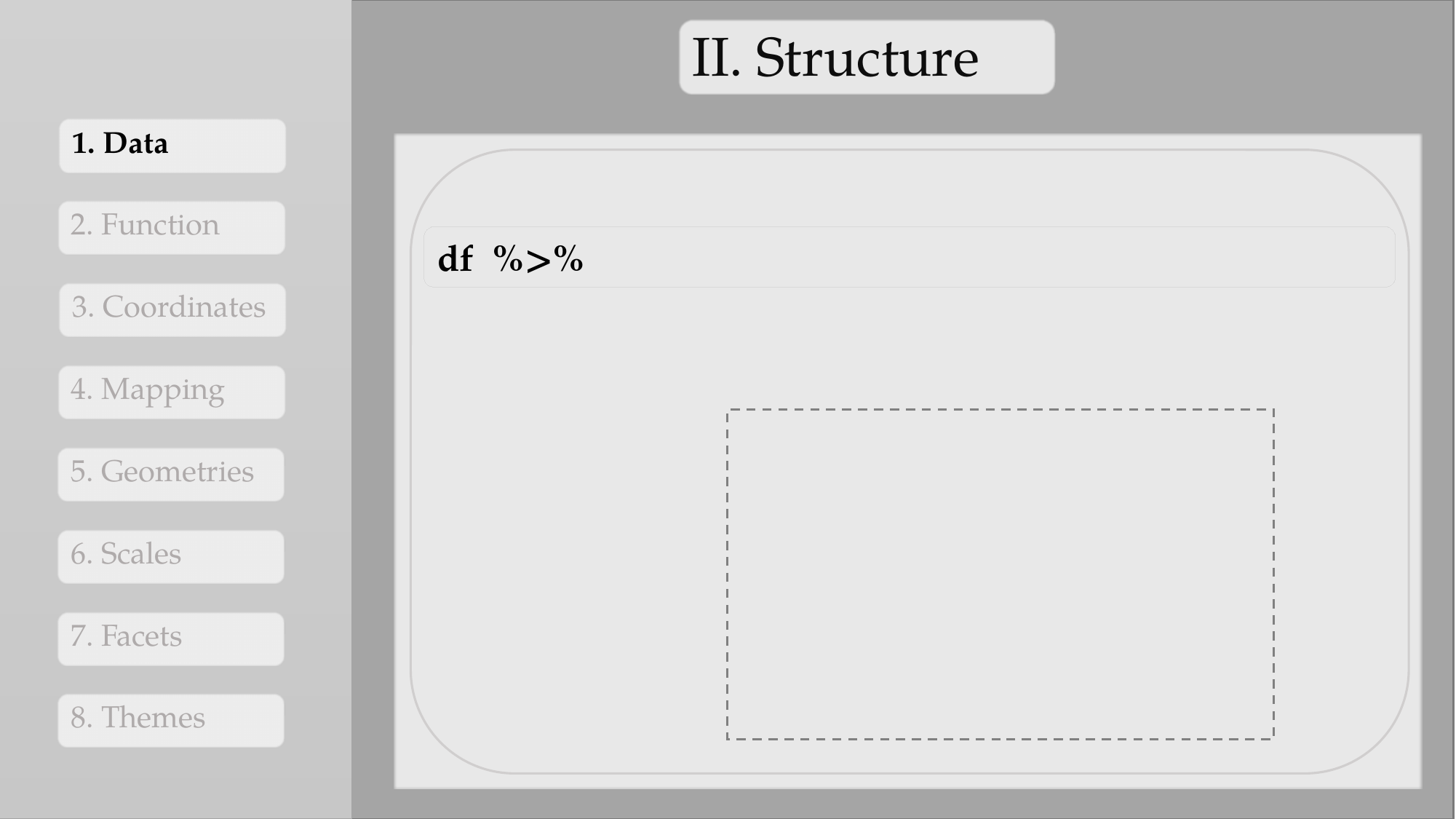

II. Structure
1. Data
2. Function
3. Coordinates
4. Mapping
5. Geometries
6. Scales
7. Facets
8. Themes

df  %>%